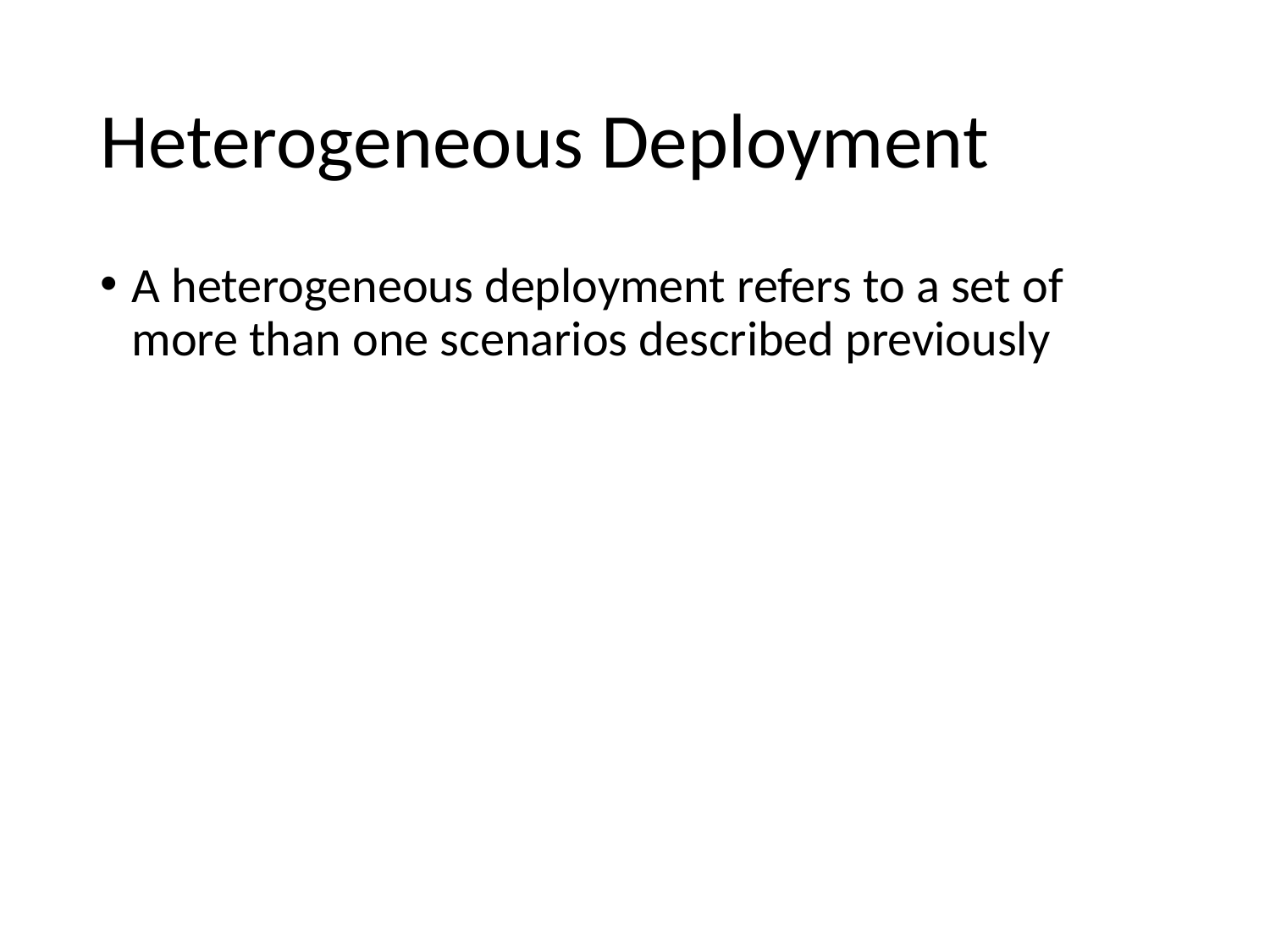

# Heterogeneous Deployment
A heterogeneous deployment refers to a set of more than one scenarios described previously